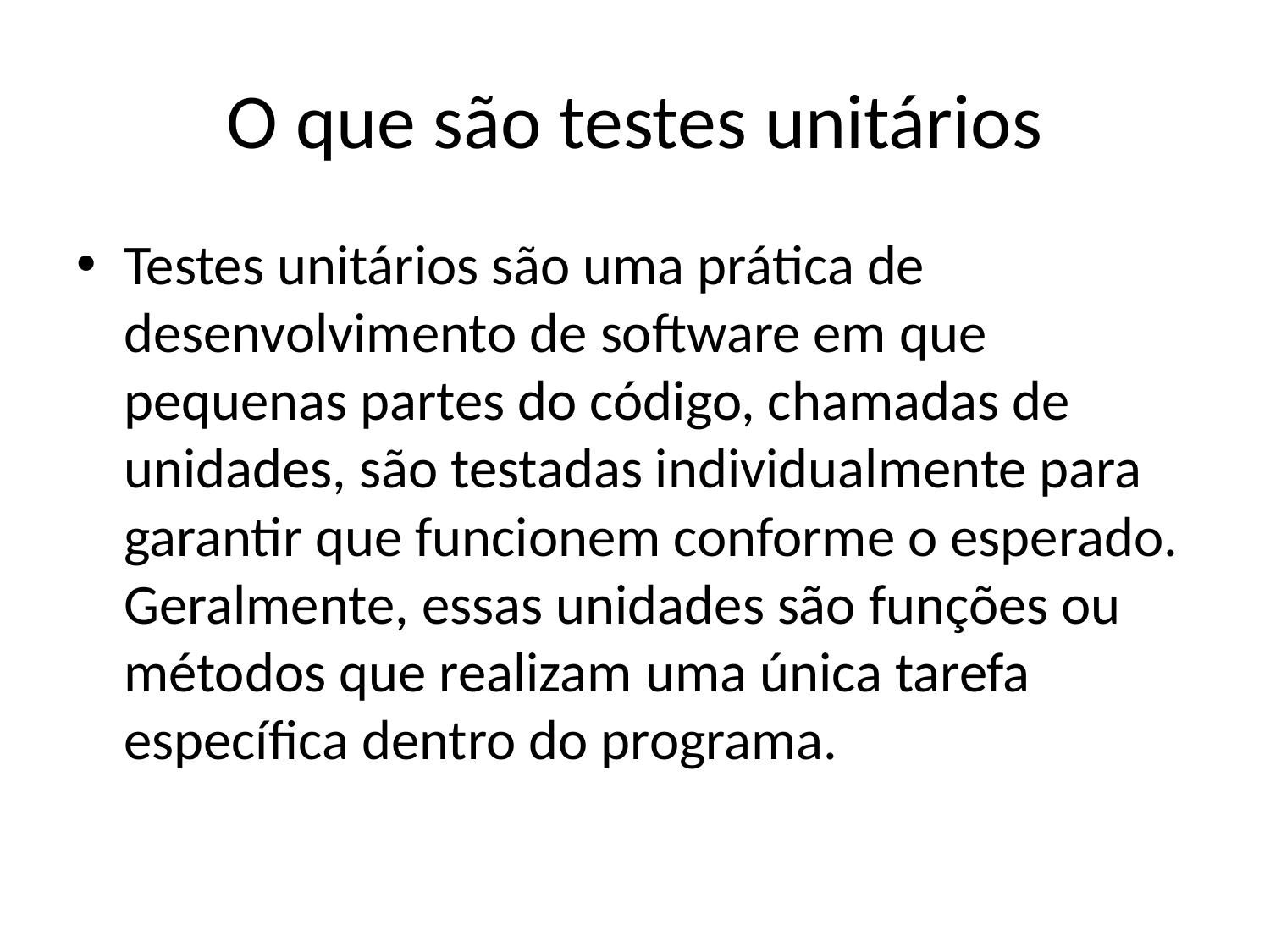

# O que são testes unitários
Testes unitários são uma prática de desenvolvimento de software em que pequenas partes do código, chamadas de unidades, são testadas individualmente para garantir que funcionem conforme o esperado. Geralmente, essas unidades são funções ou métodos que realizam uma única tarefa específica dentro do programa.